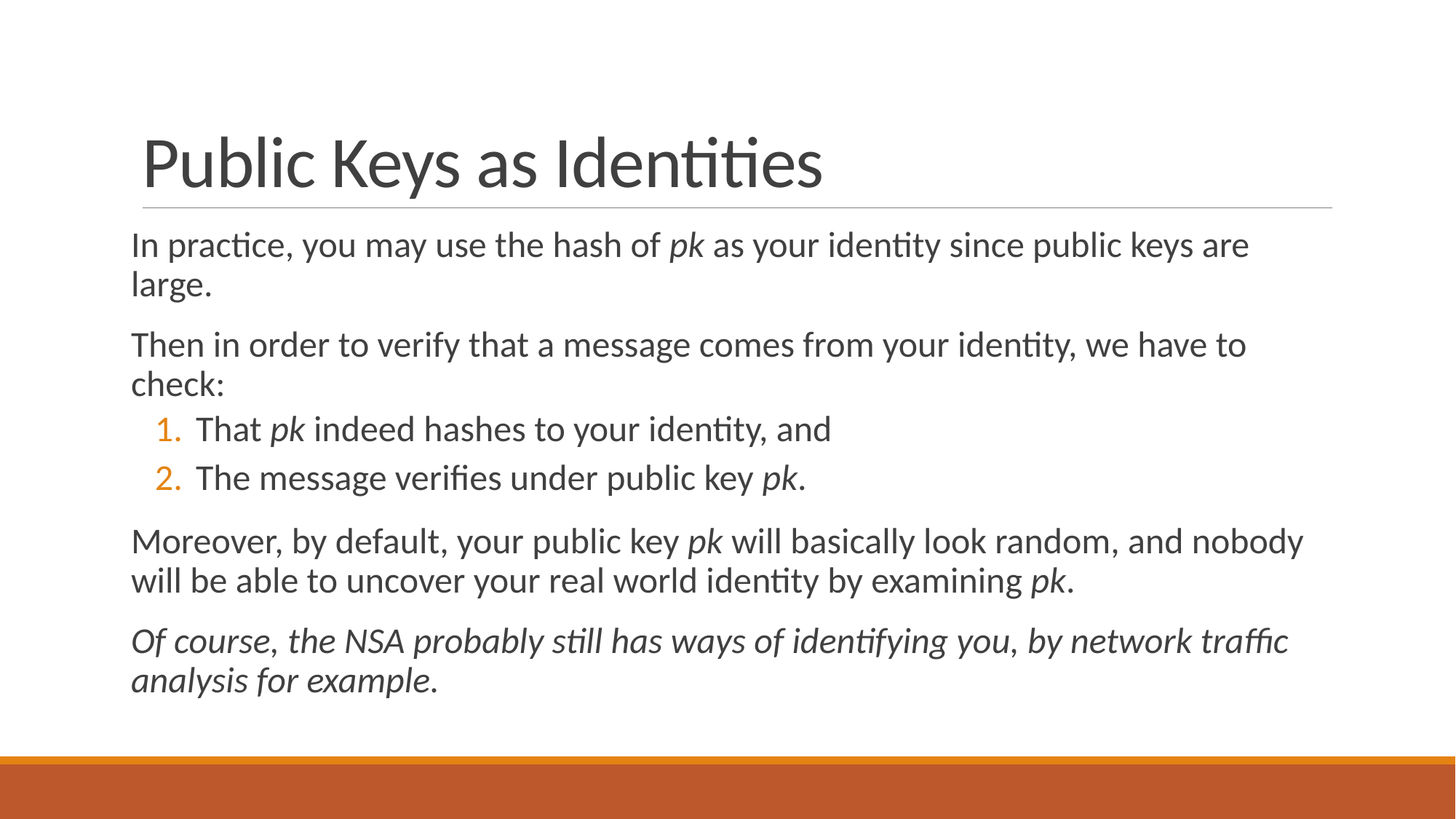

# Public Keys as Identities
In practice, you may use the hash of pk as your identity since public keys are large.
Then in order to verify that a message comes from your identity, we have to check:
That pk indeed hashes to your identity, and
The message verifies under public key pk.
Moreover, by default, your public key pk will basically look random, and nobody will be able to uncover your real world identity by examining pk.
Of course, the NSA probably still has ways of identifying you, by network traffic analysis for example.